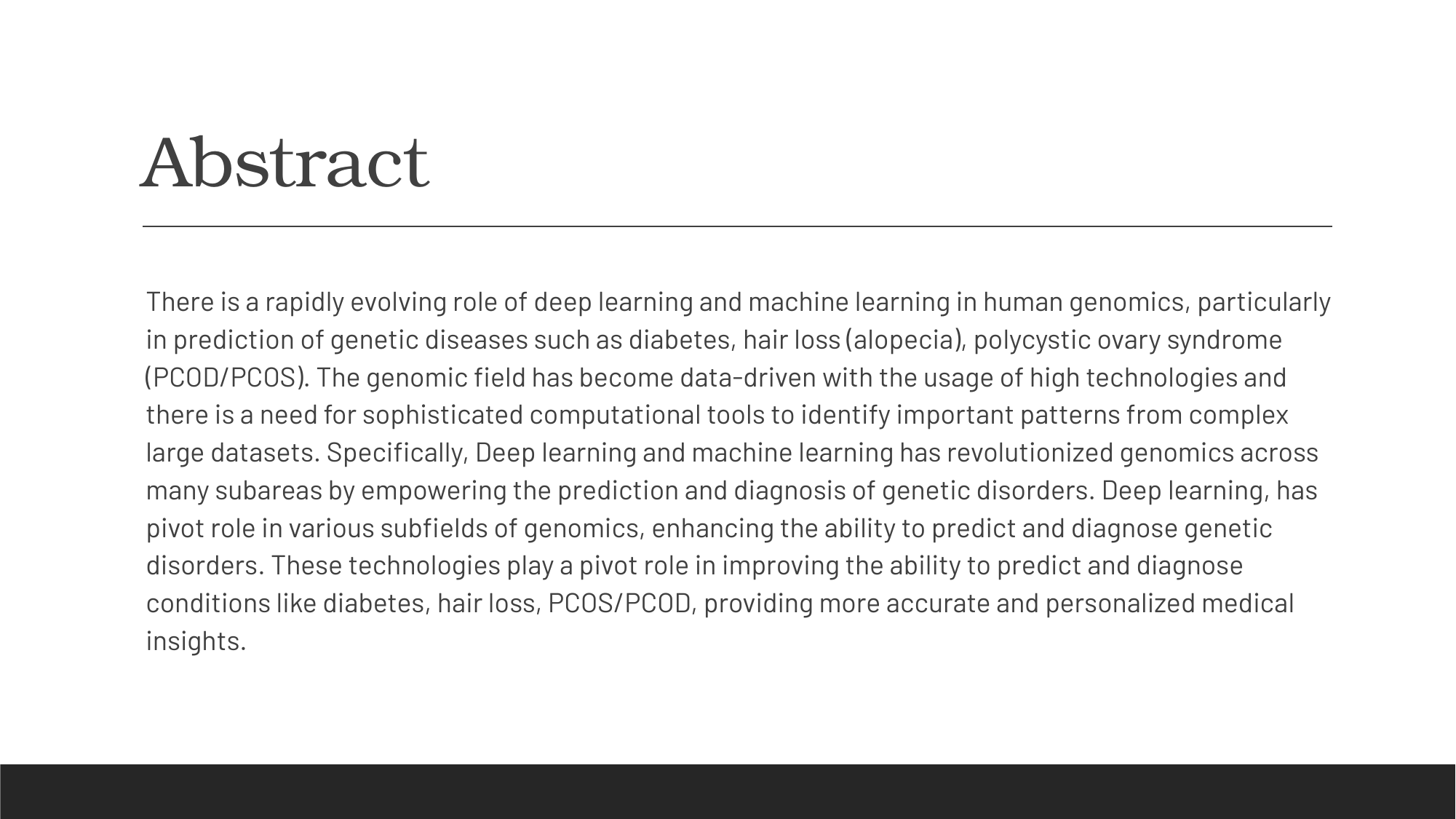

# Abstract
There is a rapidly evolving role of deep learning and machine learning in human genomics, particularly in prediction of genetic diseases such as diabetes, hair loss (alopecia), polycystic ovary syndrome (PCOD/PCOS). The genomic field has become data-driven with the usage of high technologies and there is a need for sophisticated computational tools to identify important patterns from complex large datasets. Specifically, Deep learning and machine learning has revolutionized genomics across many subareas by empowering the prediction and diagnosis of genetic disorders. Deep learning, has pivot role in various subfields of genomics, enhancing the ability to predict and diagnose genetic disorders. These technologies play a pivot role in improving the ability to predict and diagnose conditions like diabetes, hair loss, PCOS/PCOD, providing more accurate and personalized medical insights.